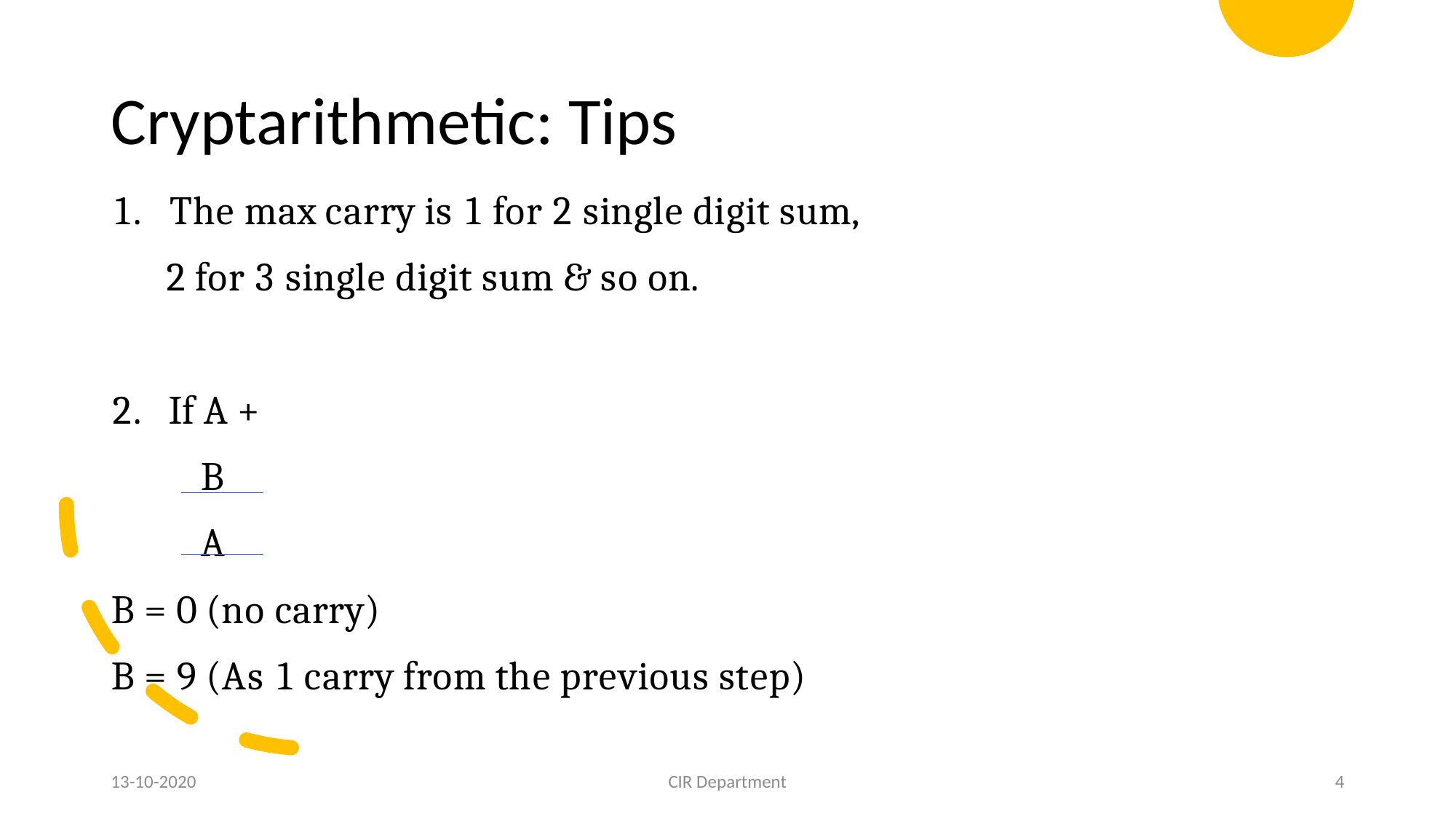

# Cryptarithmetic: Tips
The max carry is 1 for 2 single digit sum,
      2 for 3 single digit sum & so on.

If A +
          B
          A
B = 0 (no carry)
B = 9 (As 1 carry from the previous step)

13-10-2020
CIR Department
4